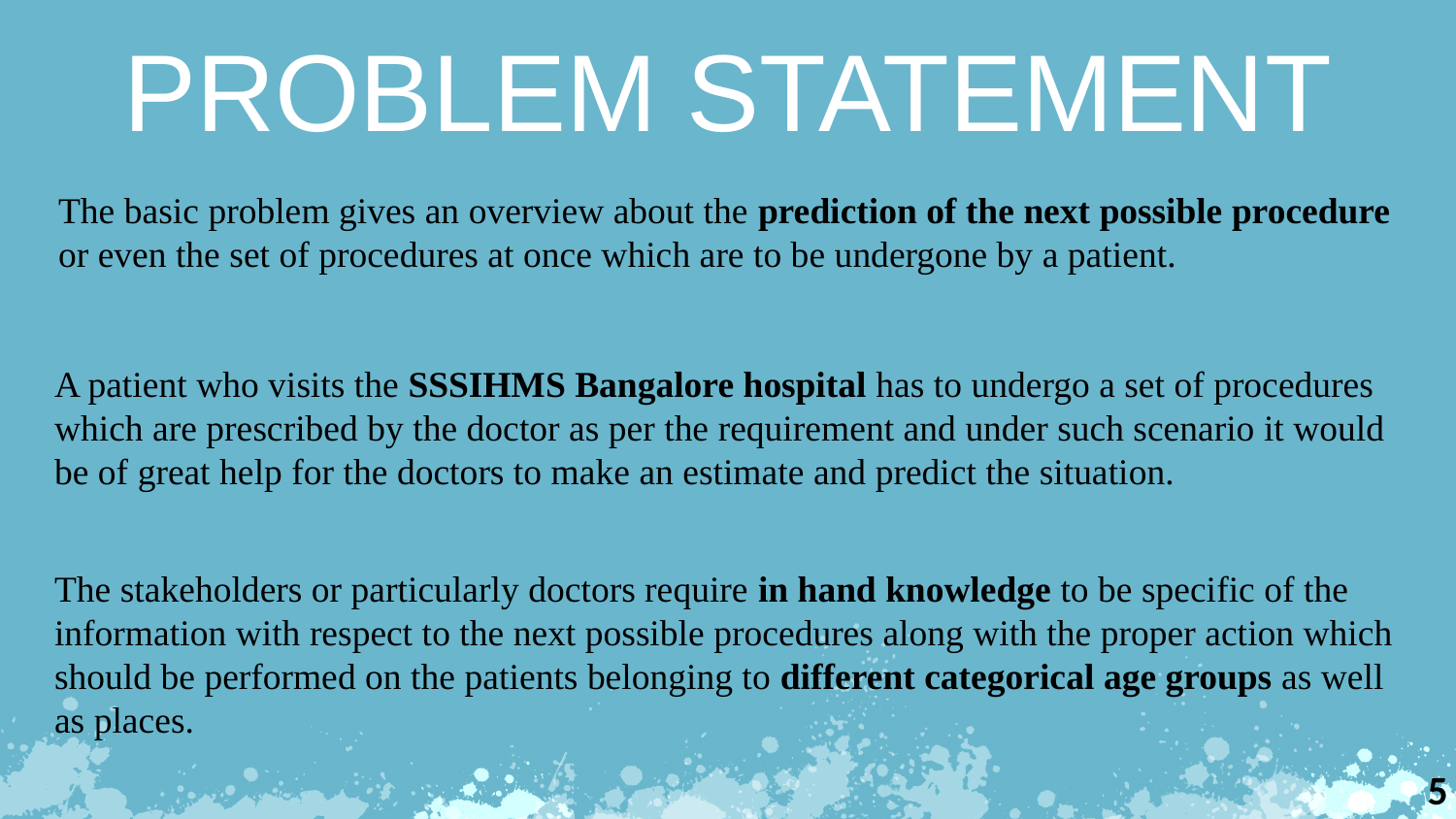

PROBLEM STATEMENT
The basic problem gives an overview about the prediction of the next possible procedure
or even the set of procedures at once which are to be undergone by a patient.
A patient who visits the SSSIHMS Bangalore hospital has to undergo a set of procedures which are prescribed by the doctor as per the requirement and under such scenario it would be of great help for the doctors to make an estimate and predict the situation.
The stakeholders or particularly doctors require in hand knowledge to be specific of the
information with respect to the next possible procedures along with the proper action which should be performed on the patients belonging to different categorical age groups as well as places.
5